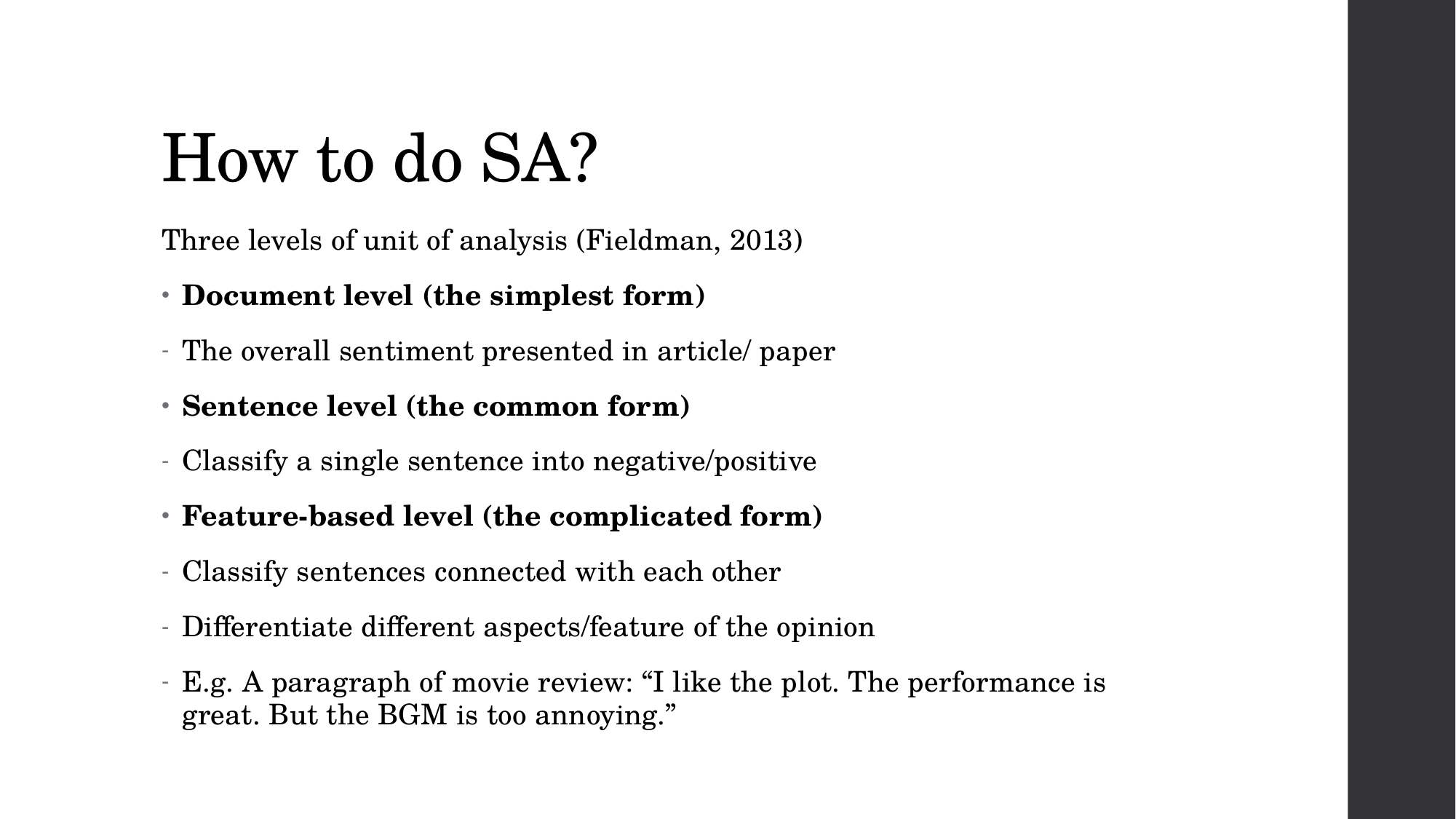

# How to do SA?
Three levels of unit of analysis (Fieldman, 2013)
Document level (the simplest form)
The overall sentiment presented in article/ paper
Sentence level (the common form)
Classify a single sentence into negative/positive
Feature-based level (the complicated form)
Classify sentences connected with each other
Differentiate different aspects/feature of the opinion
E.g. A paragraph of movie review: “I like the plot. The performance is great. But the BGM is too annoying.”